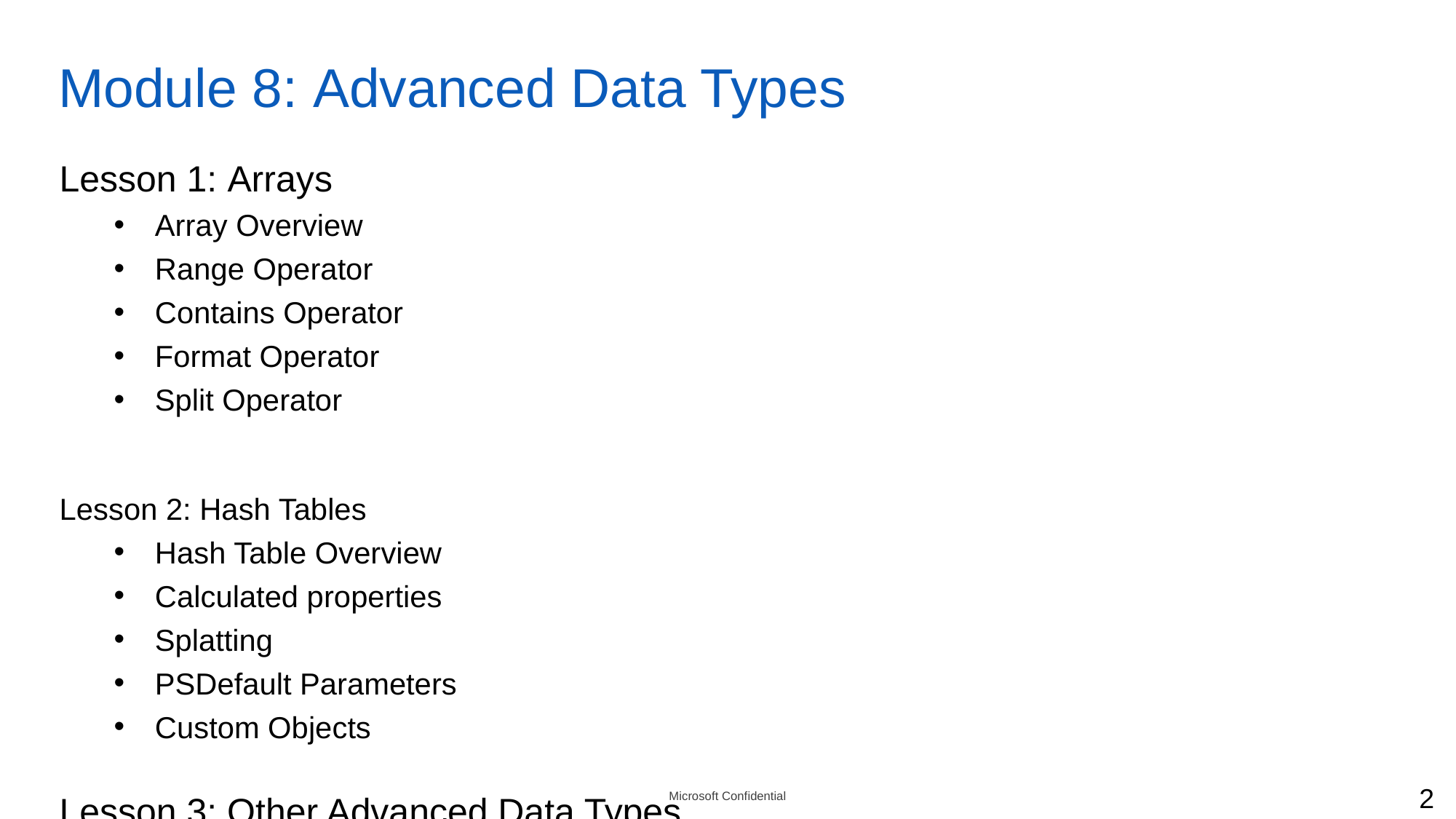

# Module 8: Advanced Data Types
Lesson 1: Arrays
Array Overview
Range Operator
Contains Operator
Format Operator
Split Operator

Lesson 2: Hash Tables
Hash Table Overview
Calculated properties
Splatting
PSDefault Parameters
Custom Objects

Lesson 3: Other Advanced Data Types
2